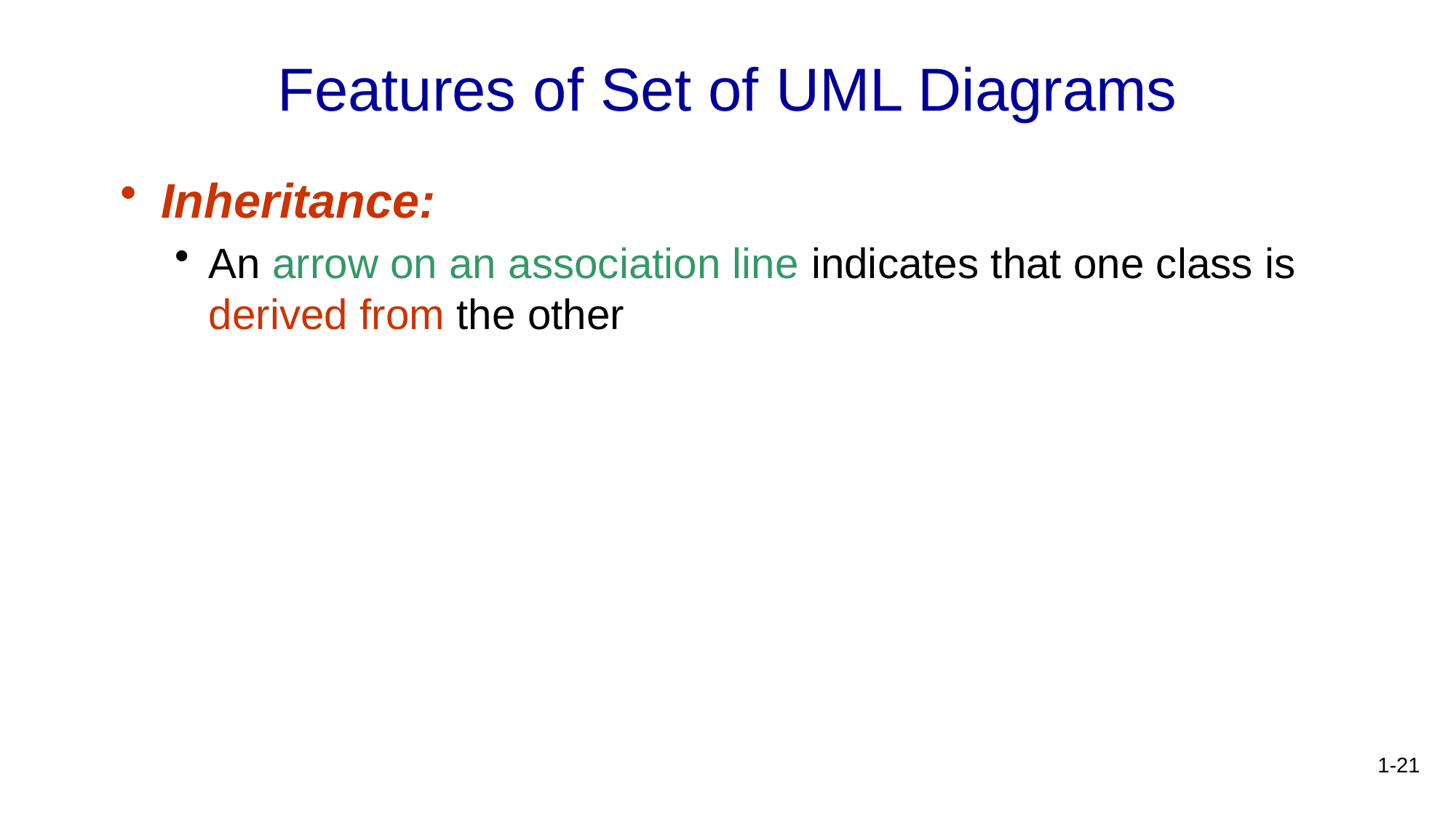

# Features of Set of UML Diagrams
Inheritance:
An arrow on an association line indicates that one class is derived from the other

1-21